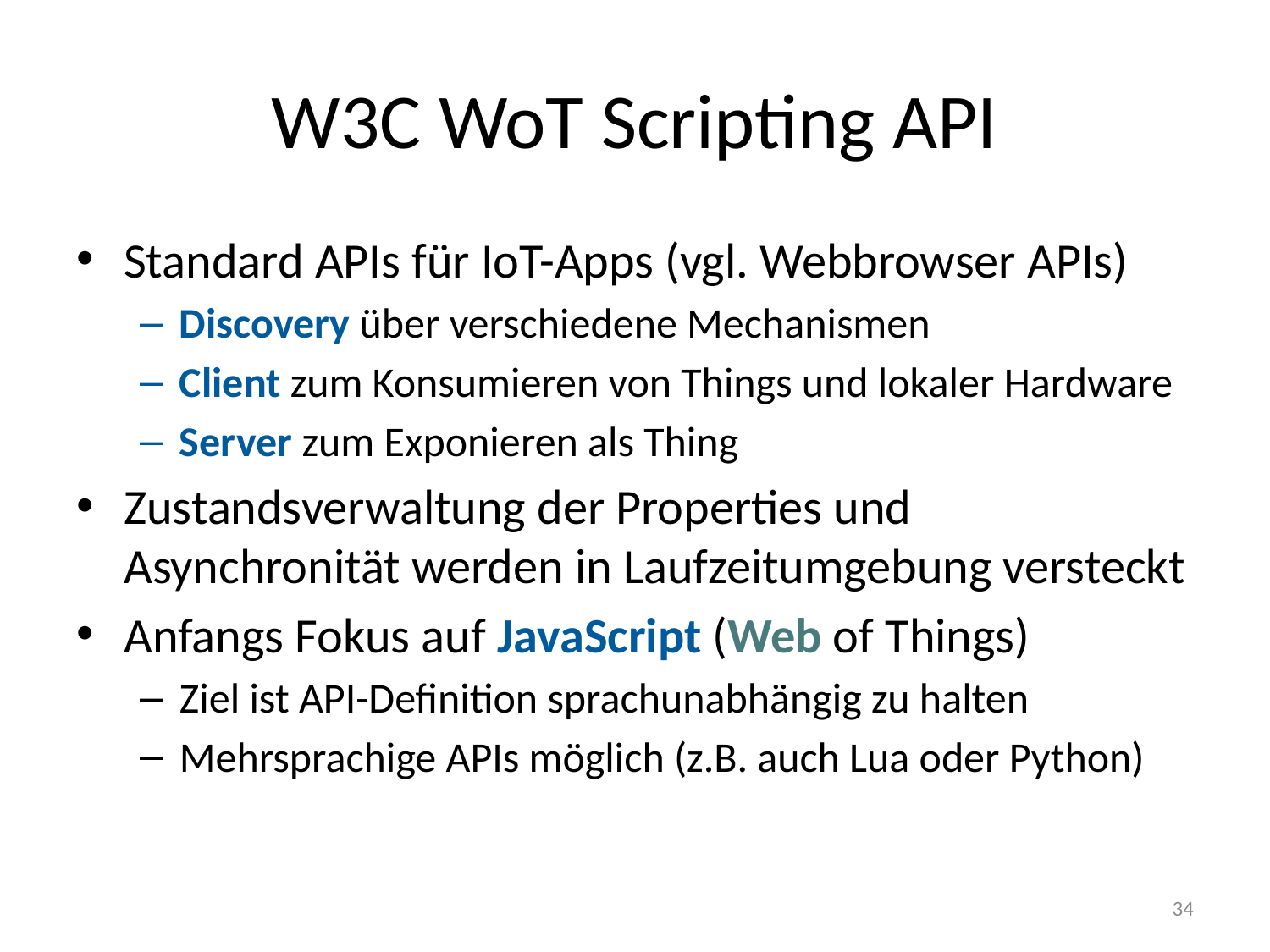

# W3C WoT Scripting API
Standard APIs für IoT-Apps (vgl. Webbrowser APIs)
Discovery über verschiedene Mechanismen
Client zum Konsumieren von Things und lokaler Hardware
Server zum Exponieren als Thing
Zustandsverwaltung der Properties und Asynchronität werden in Laufzeitumgebung versteckt
Anfangs Fokus auf JavaScript (Web of Things)
Ziel ist API-Definition sprachunabhängig zu halten
Mehrsprachige APIs möglich (z.B. auch Lua oder Python)
34